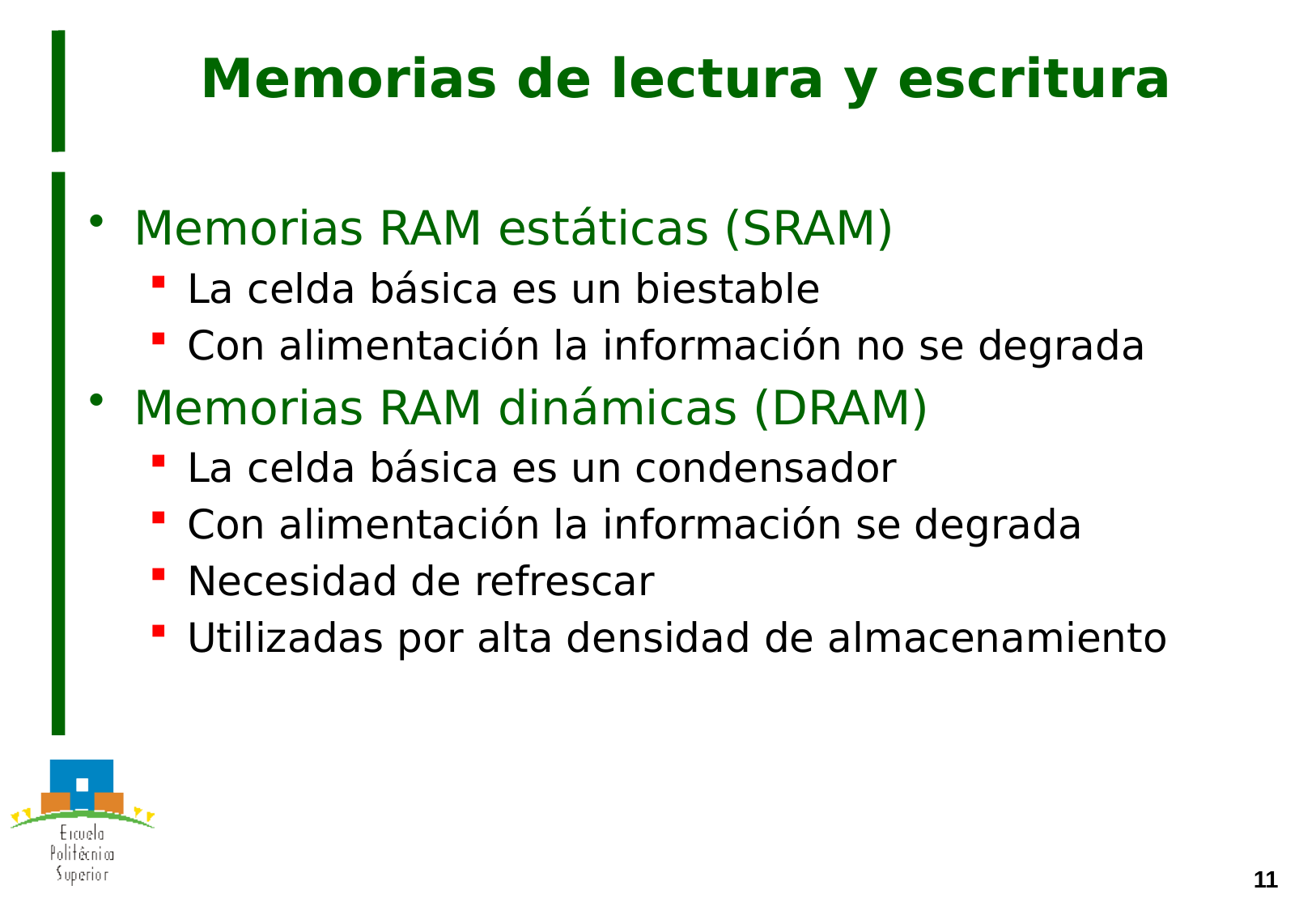

# Memorias de lectura y escritura
Memorias RAM estáticas (SRAM)
La celda básica es un biestable
Con alimentación la información no se degrada
Memorias RAM dinámicas (DRAM)
La celda básica es un condensador
Con alimentación la información se degrada
Necesidad de refrescar
Utilizadas por alta densidad de almacenamiento